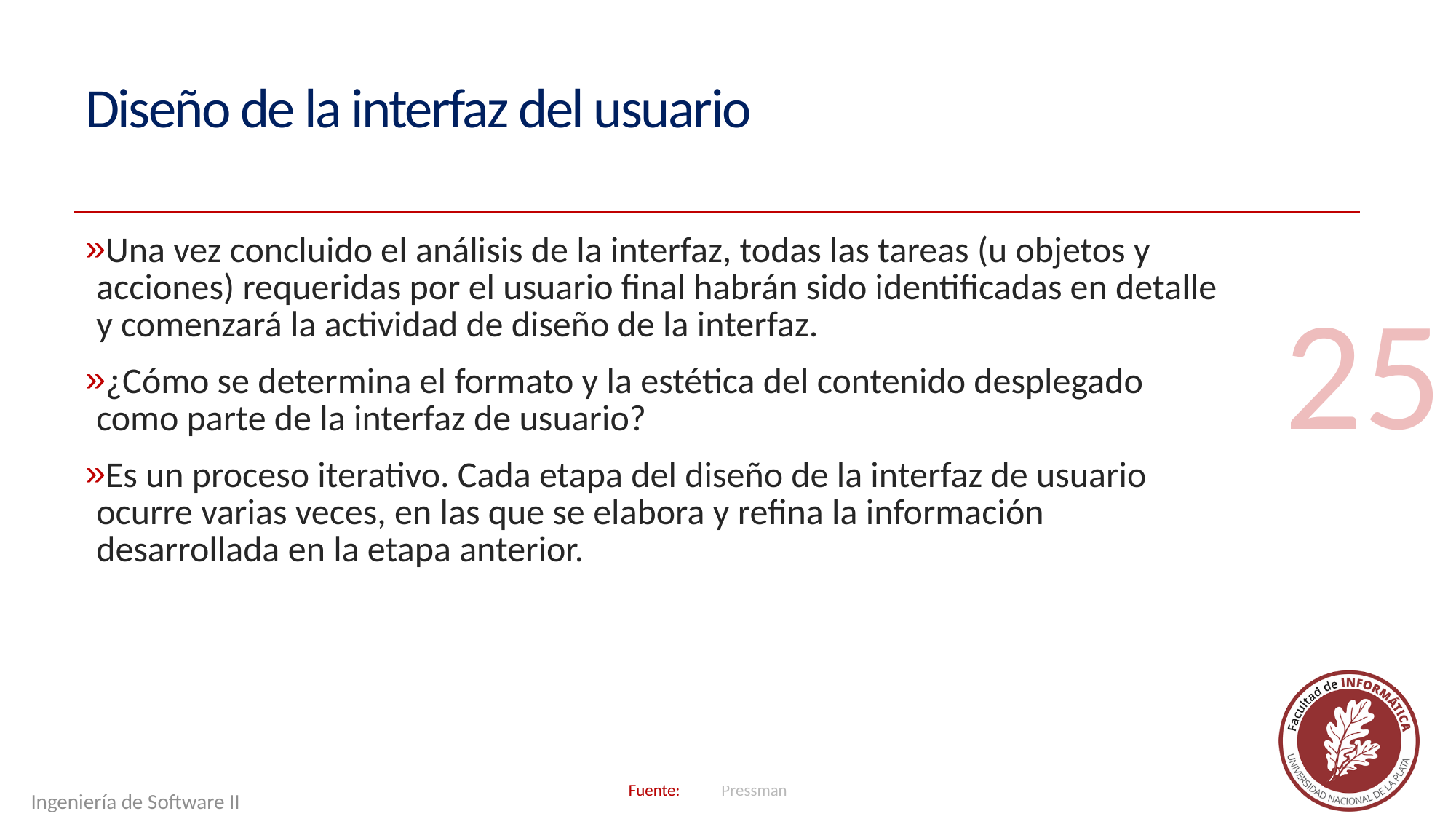

# Diseño de la interfaz del usuario
Una vez concluido el análisis de la interfaz, todas las tareas (u objetos y acciones) requeridas por el usuario final habrán sido identificadas en detalle y comenzará la actividad de diseño de la interfaz.
¿Cómo se determina el formato y la estética del contenido desplegado como parte de la interfaz de usuario?
Es un proceso iterativo. Cada etapa del diseño de la interfaz de usuario ocurre varias veces, en las que se elabora y refina la información desarrollada en la etapa anterior.
25
Pressman
Ingeniería de Software II